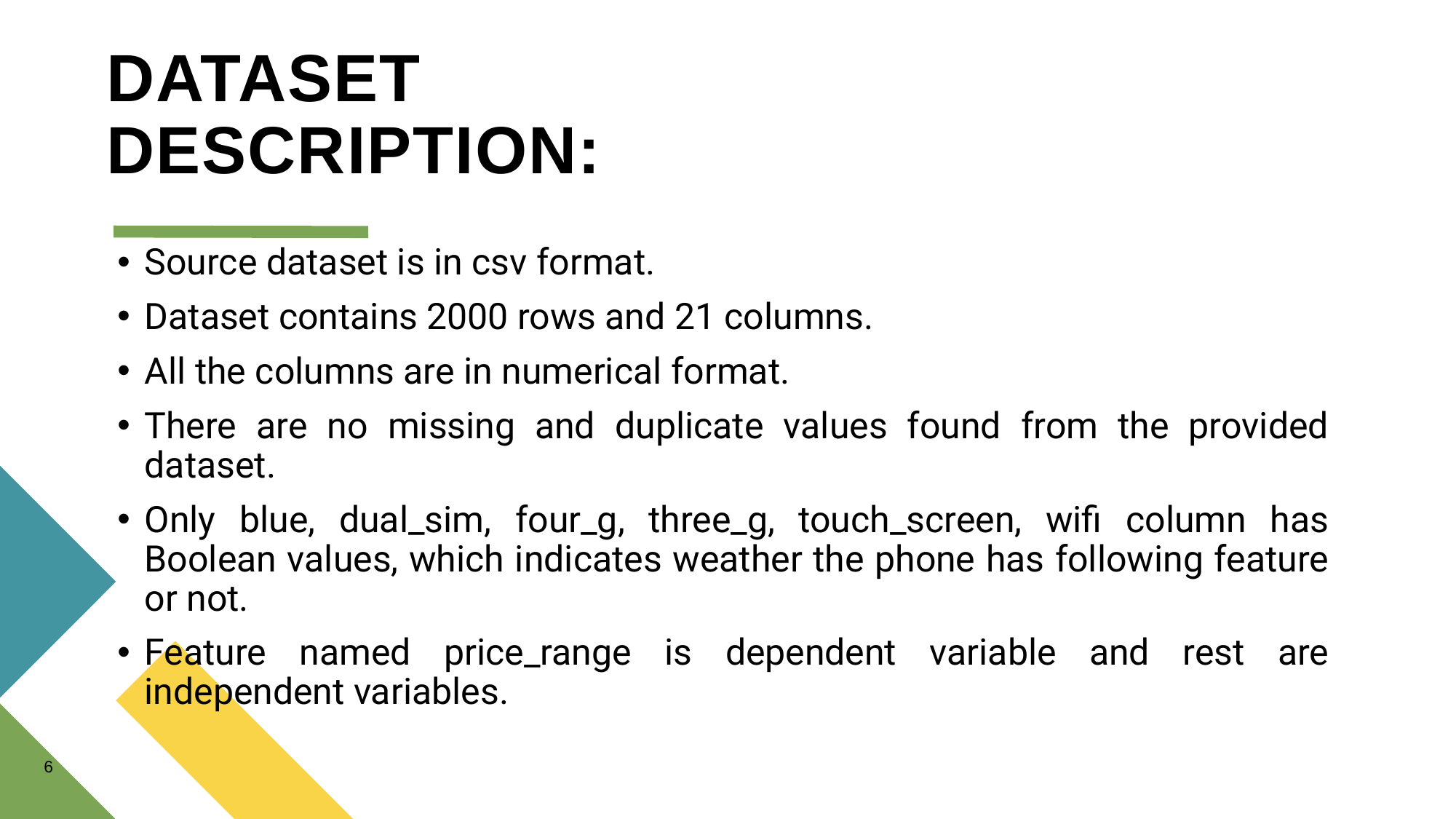

# DATASET DESCRIPTION:
Source dataset is in csv format.
Dataset contains 2000 rows and 21 columns.
All the columns are in numerical format.
There are no missing and duplicate values found from the provided dataset.
Only blue, dual_sim, four_g, three_g, touch_screen, wifi column has Boolean values, which indicates weather the phone has following feature or not.
Feature named price_range is dependent variable and rest are independent variables.
6